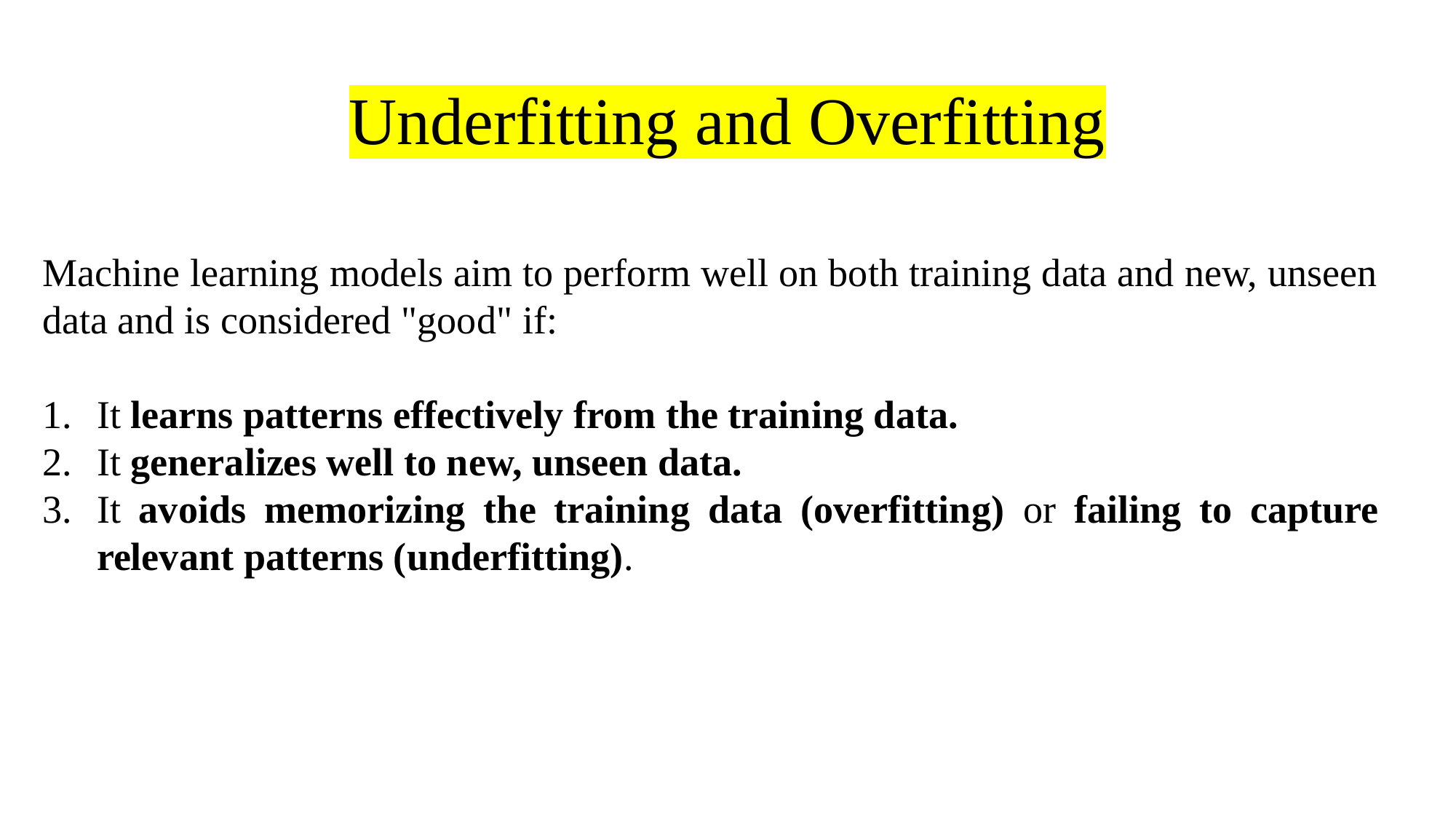

# Underfitting and Overfitting
Machine learning models aim to perform well on both training data and new, unseen data and is considered "good" if:

It learns patterns effectively from the training data.
It generalizes well to new, unseen data.
It avoids memorizing the training data (overfitting) or failing to capture relevant patterns (underfitting).